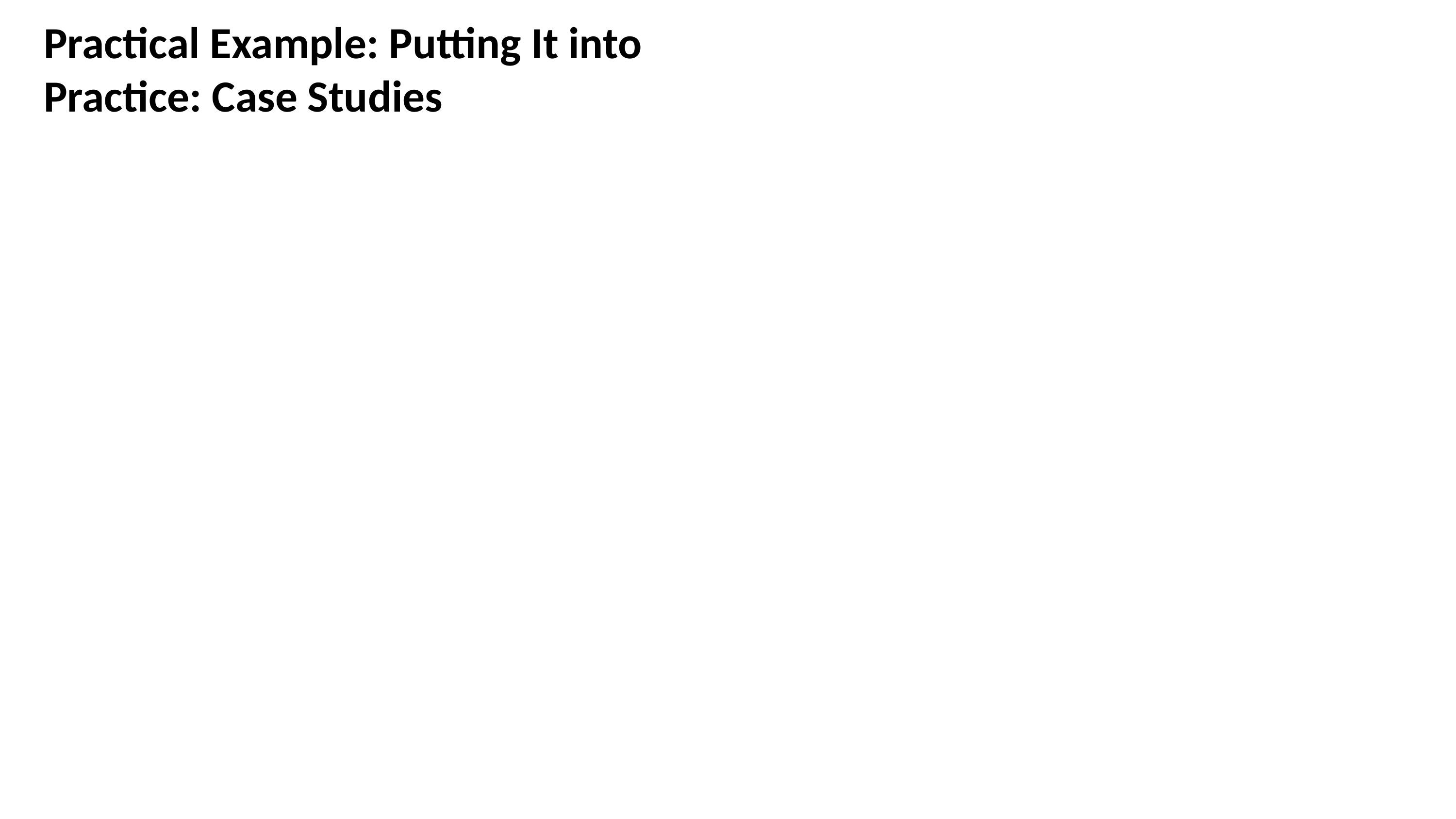

# Practical Example: Putting It into Practice: Case Studies